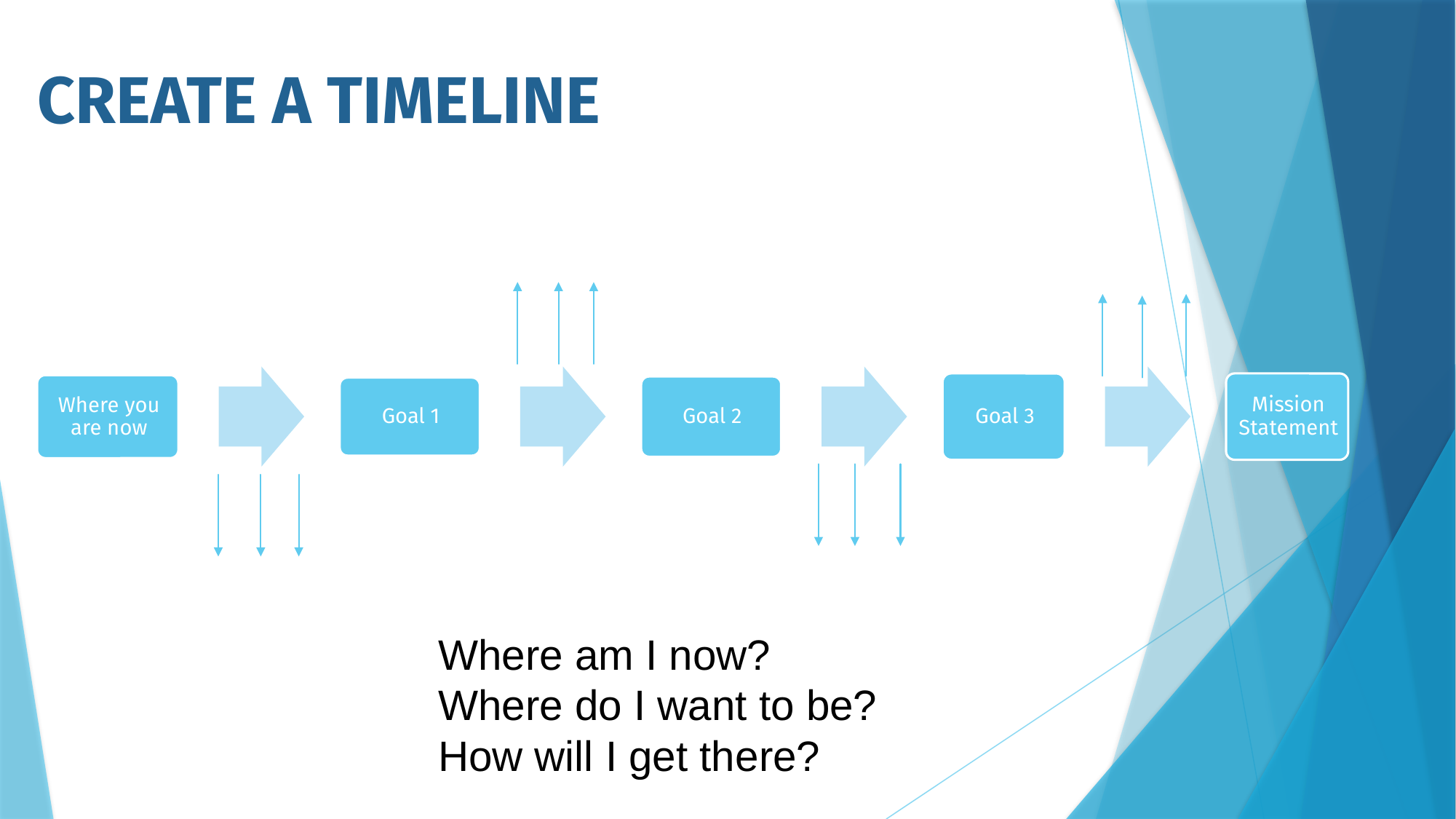

# Create a Timeline
Where you are now

Goal 1

Goal 2

Goal 3

Mission Statement
Where am I now?
Where do I want to be?
How will I get there?